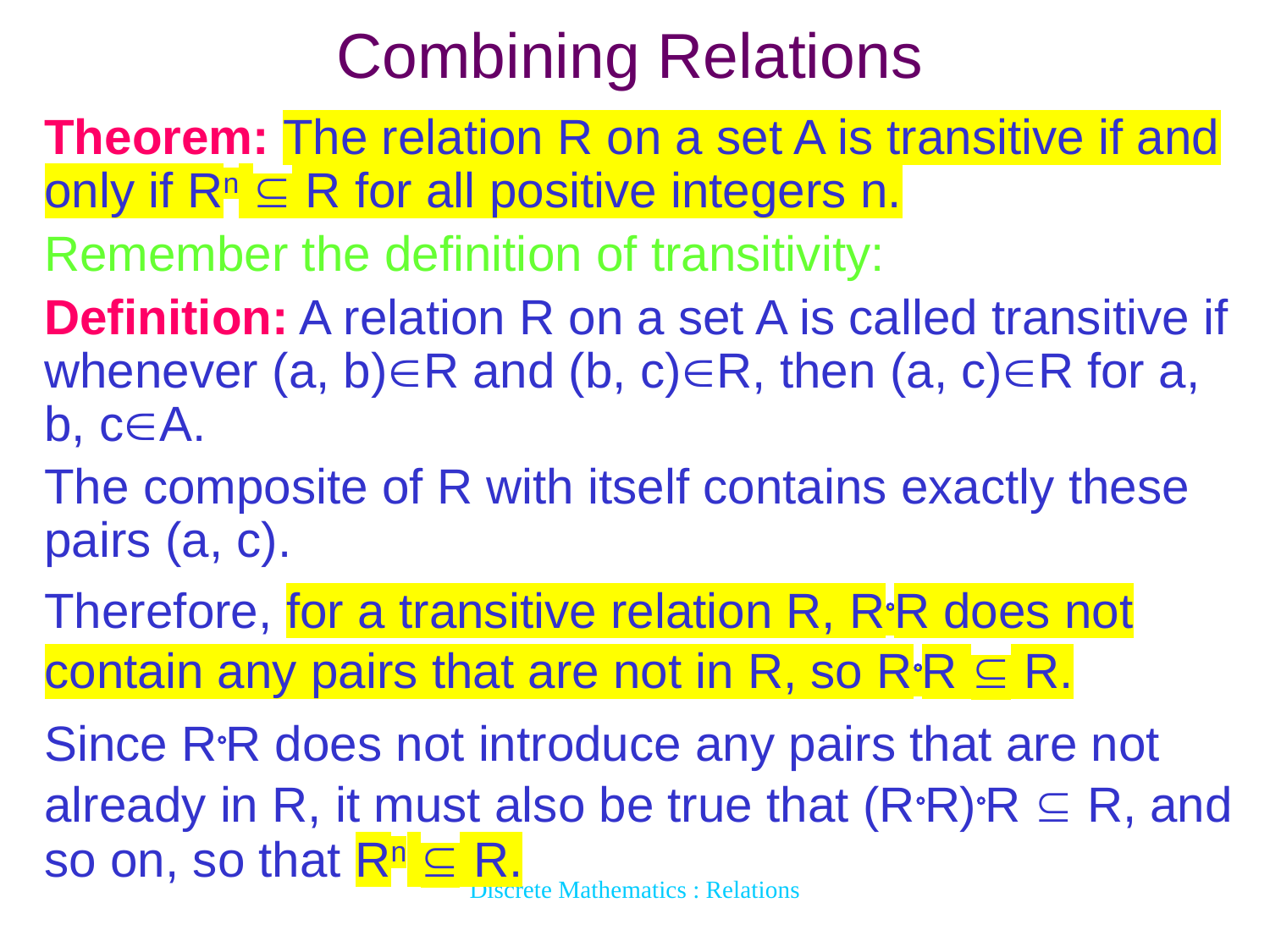

# Combining Relations
Theorem: The relation R on a set A is transitive if and only if Rn ⊆ R for all positive integers n.
Remember the definition of transitivity:
Definition: A relation R on a set A is called transitive if whenever (a, b)∈R and (b, c)∈R, then (a, c)∈R for a, b, c∈A.
The composite of R with itself contains exactly these pairs (a, c).
Therefore, for a transitive relation R, R°R does not contain any pairs that are not in R, so R°R ⊆ R.
Since R°R does not introduce any pairs that are not already in R, it must also be true that (R°R)°R ⊆ R, and so on, so that Rn ⊆ R.
Discrete Mathematics : Relations
24